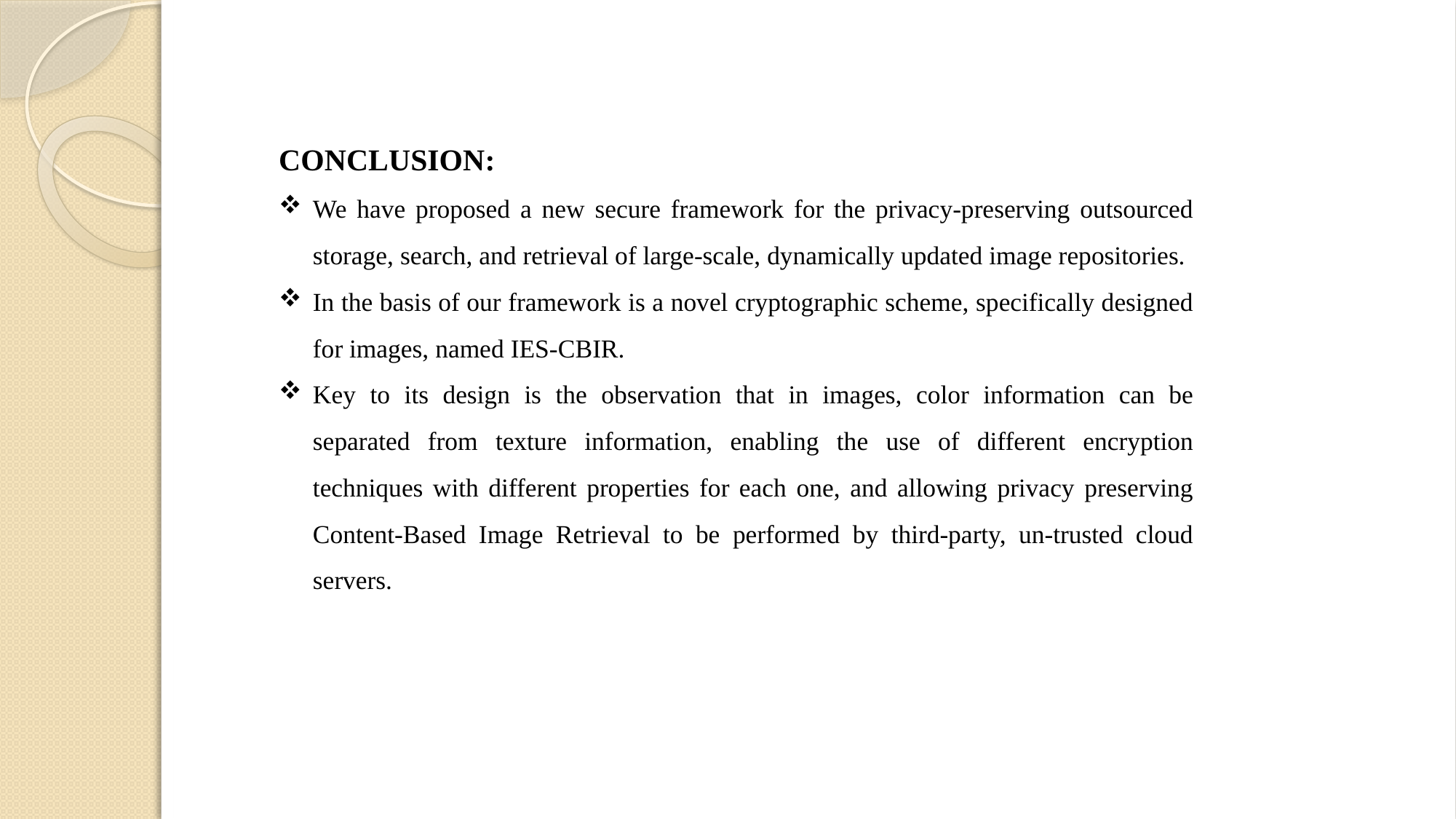

CONCLUSION:
We have proposed a new secure framework for the privacy-preserving outsourced storage, search, and retrieval of large-scale, dynamically updated image repositories.
In the basis of our framework is a novel cryptographic scheme, specifically designed for images, named IES-CBIR.
Key to its design is the observation that in images, color information can be separated from texture information, enabling the use of different encryption techniques with different properties for each one, and allowing privacy preserving Content-Based Image Retrieval to be performed by third-party, un-trusted cloud servers.